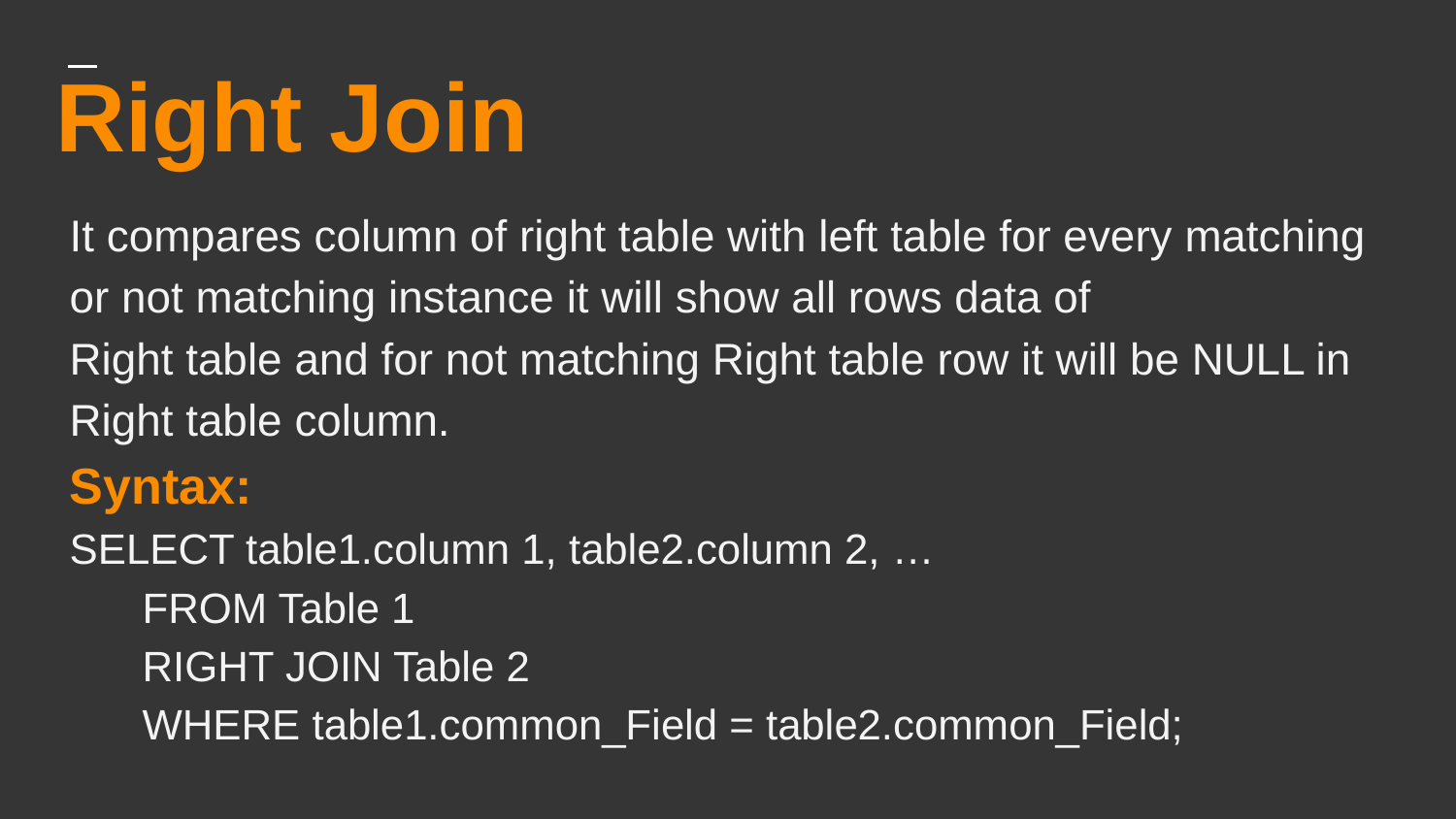

# Right Join
It compares column of right table with left table for every matching or not matching instance it will show all rows data of
Right table and for not matching Right table row it will be NULL in Right table column.
Syntax:
SELECT table1.column 1, table2.column 2, …
FROM Table 1
RIGHT JOIN Table 2
WHERE table1.common_Field = table2.common_Field;